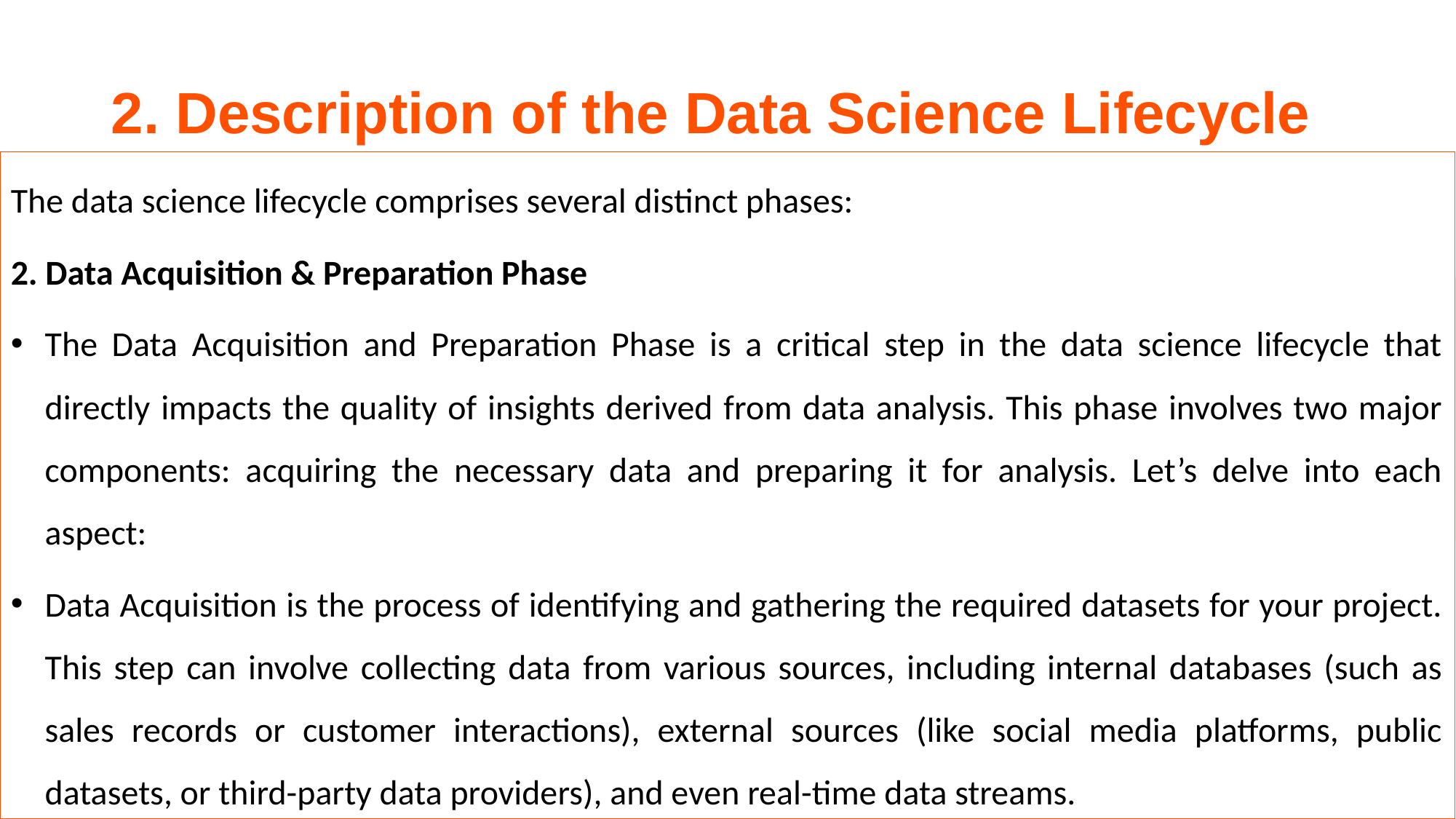

# 2. Description of the Data Science Lifecycle
The data science lifecycle comprises several distinct phases:
2. Data Acquisition & Preparation Phase
The Data Acquisition and Preparation Phase is a critical step in the data science lifecycle that directly impacts the quality of insights derived from data analysis. This phase involves two major components: acquiring the necessary data and preparing it for analysis. Let’s delve into each aspect:
Data Acquisition is the process of identifying and gathering the required datasets for your project. This step can involve collecting data from various sources, including internal databases (such as sales records or customer interactions), external sources (like social media platforms, public datasets, or third-party data providers), and even real-time data streams.